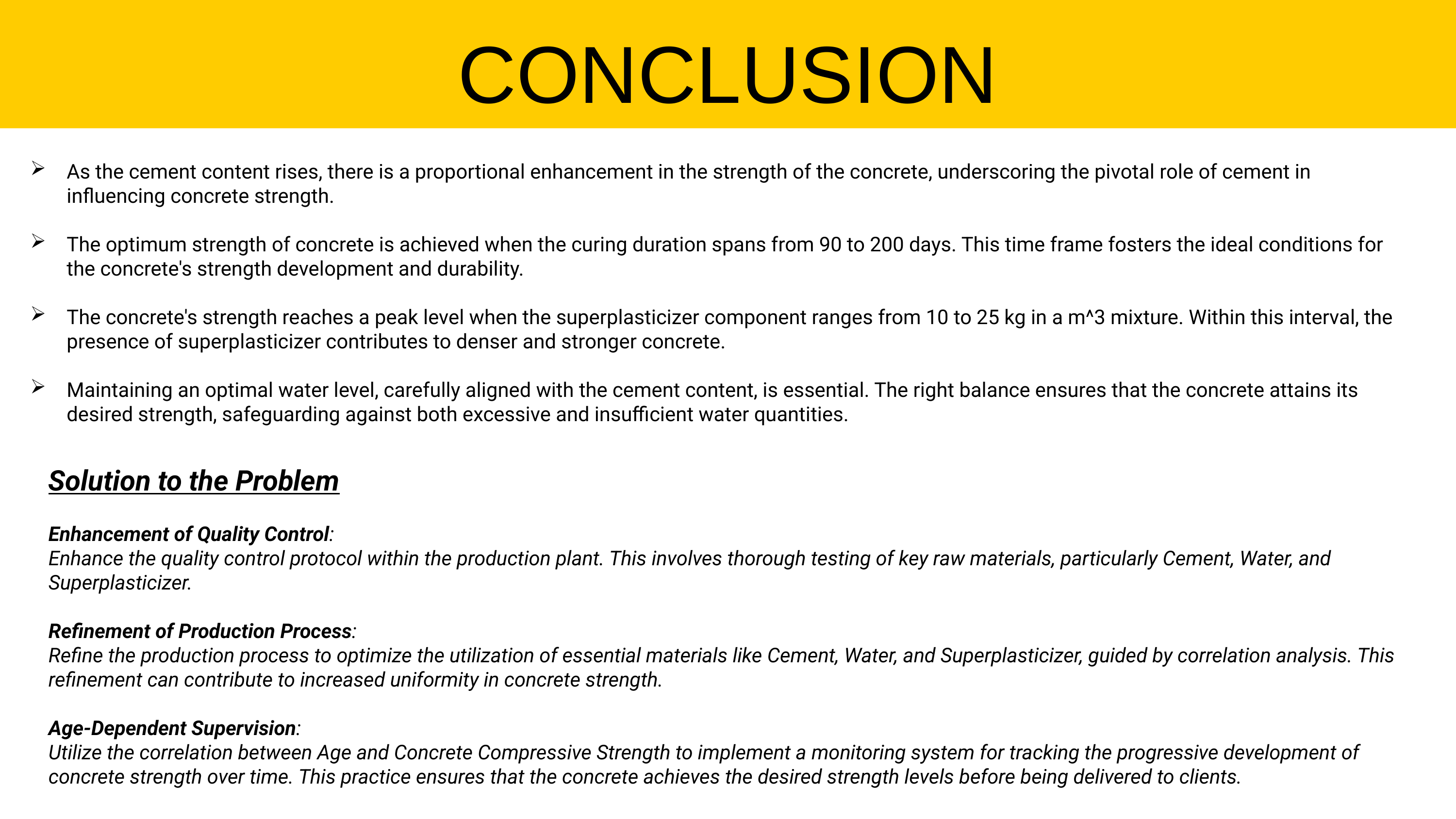

CONCLUSION
As the cement content rises, there is a proportional enhancement in the strength of the concrete, underscoring the pivotal role of cement in influencing concrete strength.

The optimum strength of concrete is achieved when the curing duration spans from 90 to 200 days. This time frame fosters the ideal conditions for the concrete's strength development and durability.

The concrete's strength reaches a peak level when the superplasticizer component ranges from 10 to 25 kg in a m^3 mixture. Within this interval, the presence of superplasticizer contributes to denser and stronger concrete.

Maintaining an optimal water level, carefully aligned with the cement content, is essential. The right balance ensures that the concrete attains its desired strength, safeguarding against both excessive and insufficient water quantities.

Solution to the Problem

Enhancement of Quality Control:
Enhance the quality control protocol within the production plant. This involves thorough testing of key raw materials, particularly Cement, Water, and Superplasticizer.

Refinement of Production Process:
Refine the production process to optimize the utilization of essential materials like Cement, Water, and Superplasticizer, guided by correlation analysis. This refinement can contribute to increased uniformity in concrete strength.

Age-Dependent Supervision:
Utilize the correlation between Age and Concrete Compressive Strength to implement a monitoring system for tracking the progressive development of concrete strength over time. This practice ensures that the concrete achieves the desired strength levels before being delivered to clients.